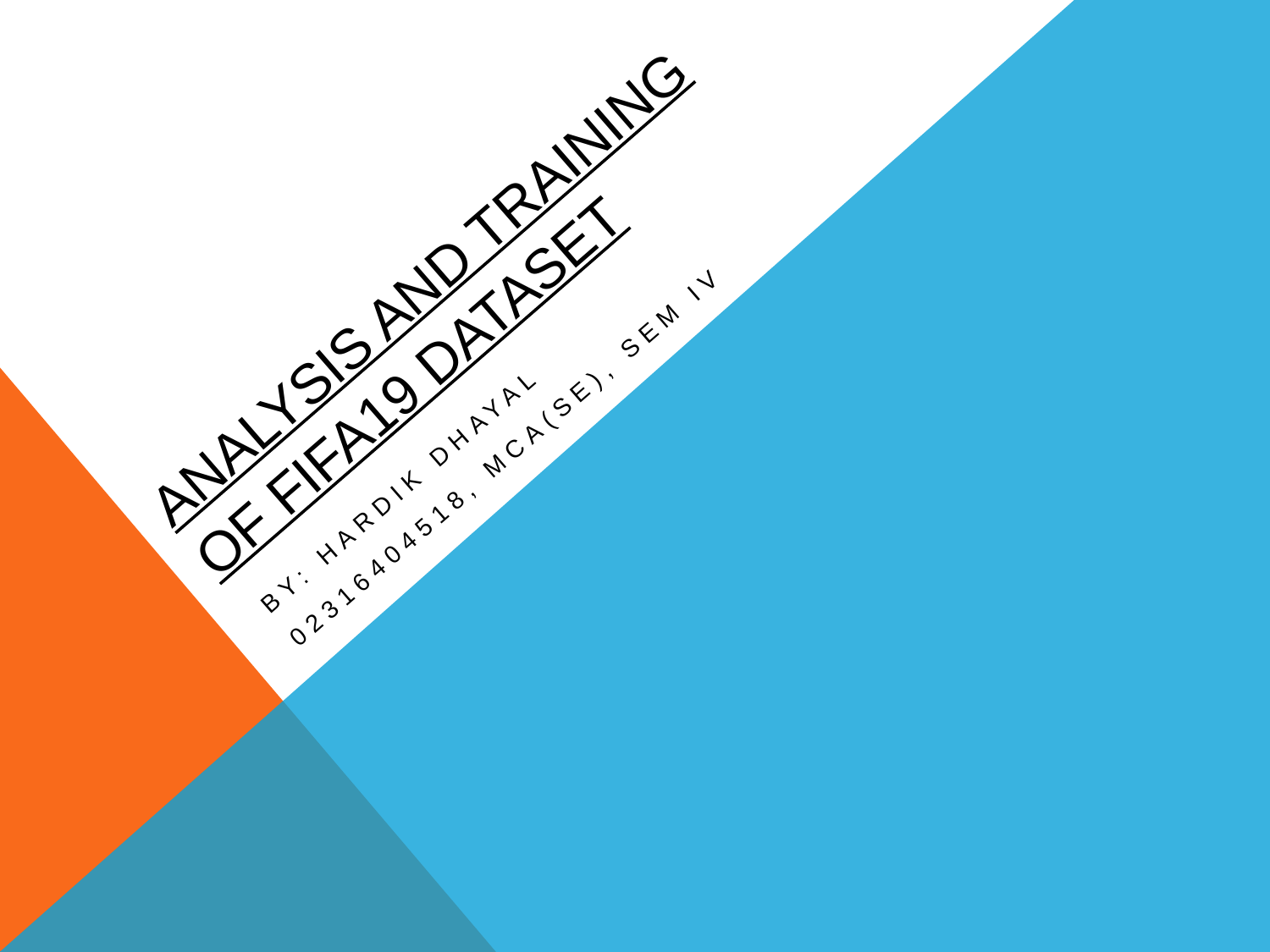

# Analysis and Training of FIFA19 Dataset
By: Hardik dhayal
02316404518, MCA(SE), Sem IV